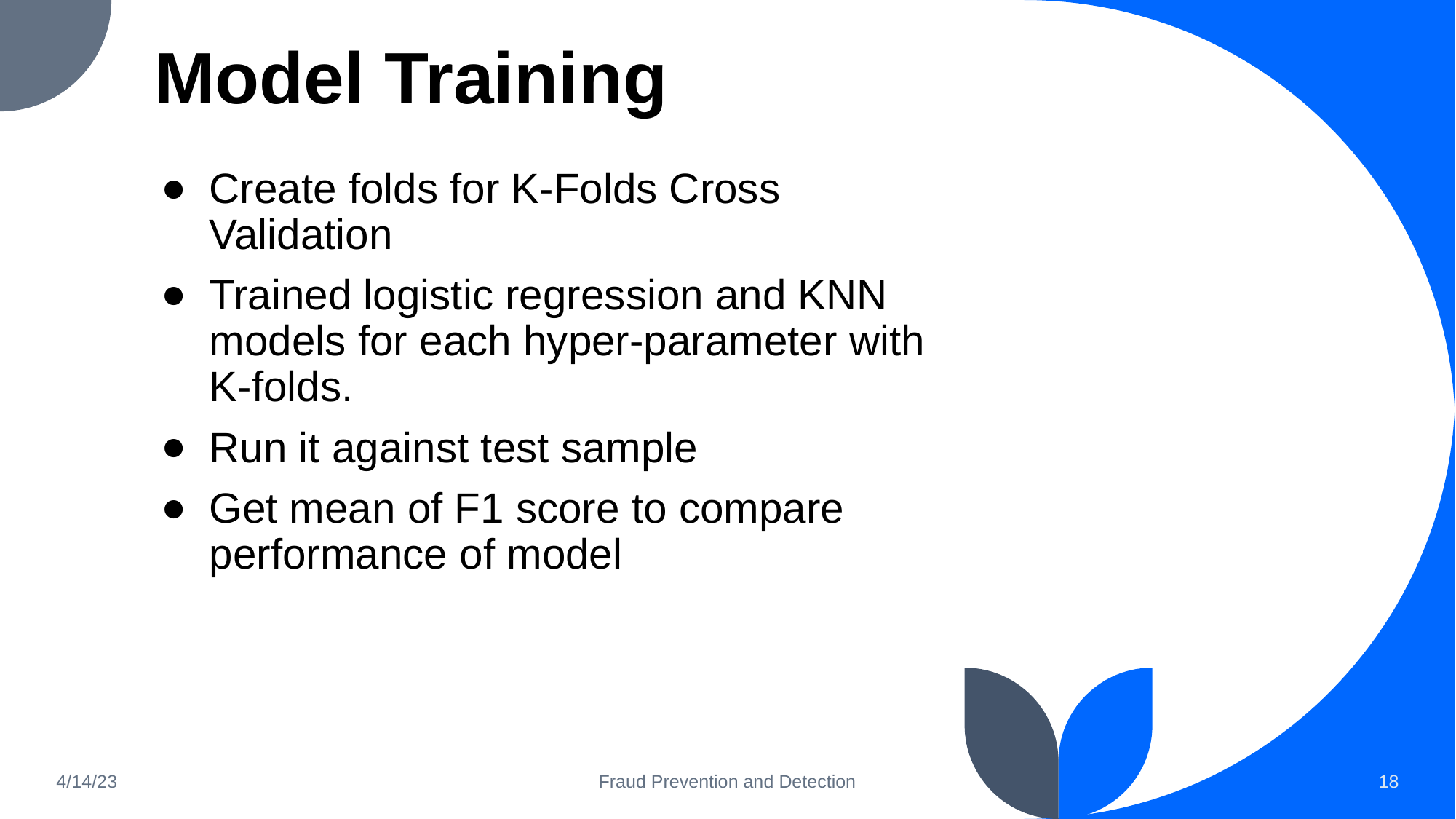

# Model Training
Create folds for K-Folds Cross Validation
Trained logistic regression and KNN models for each hyper-parameter with K-folds.
Run it against test sample
Get mean of F1 score to compare performance of model
4/14/23
Fraud Prevention and Detection
18